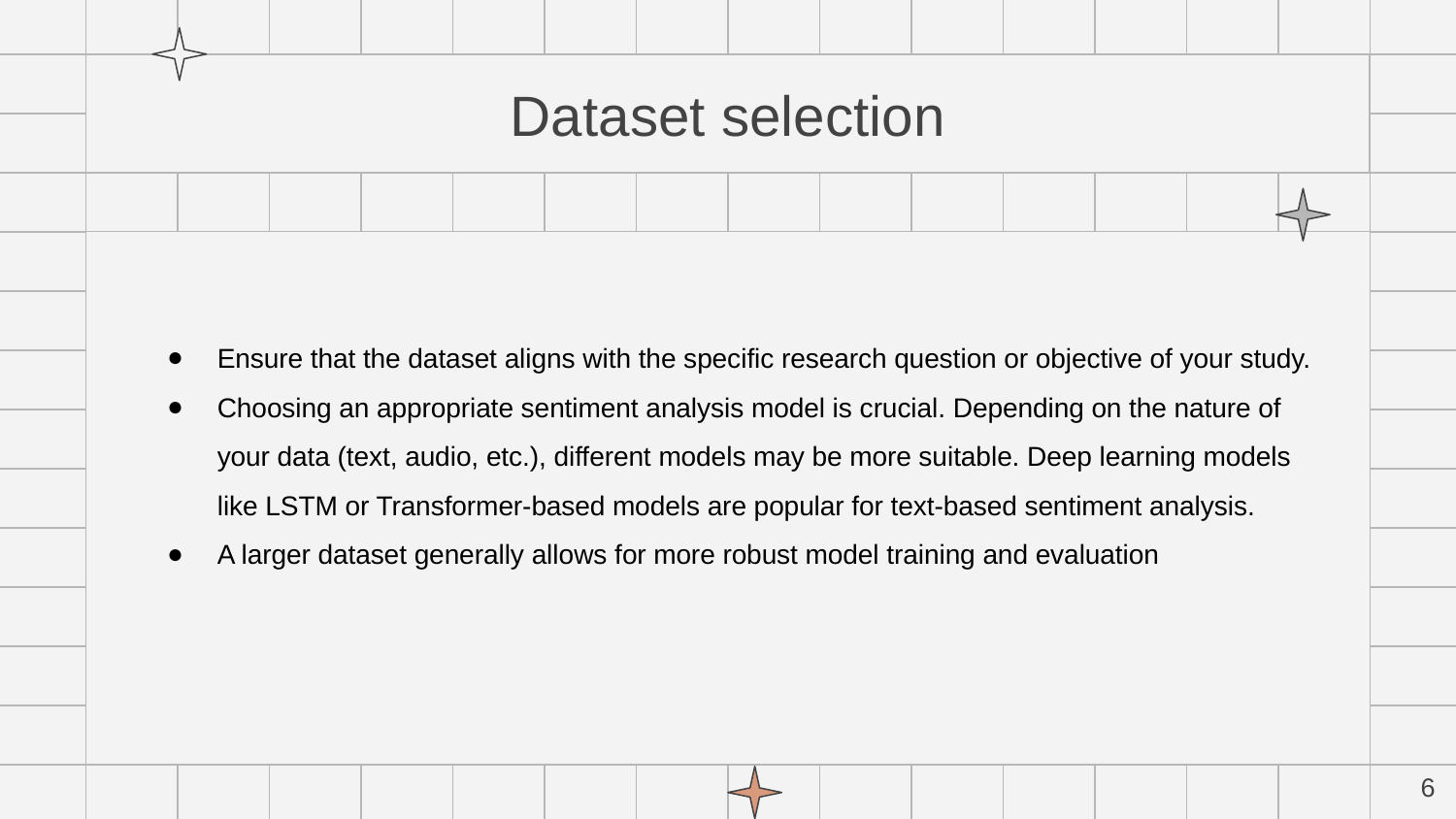

# Dataset selection

Ensure that the dataset aligns with the specific research question or objective of your study.
Choosing an appropriate sentiment analysis model is crucial. Depending on the nature of your data (text, audio, etc.), different models may be more suitable. Deep learning models like LSTM or Transformer-based models are popular for text-based sentiment analysis.
A larger dataset generally allows for more robust model training and evaluation

6